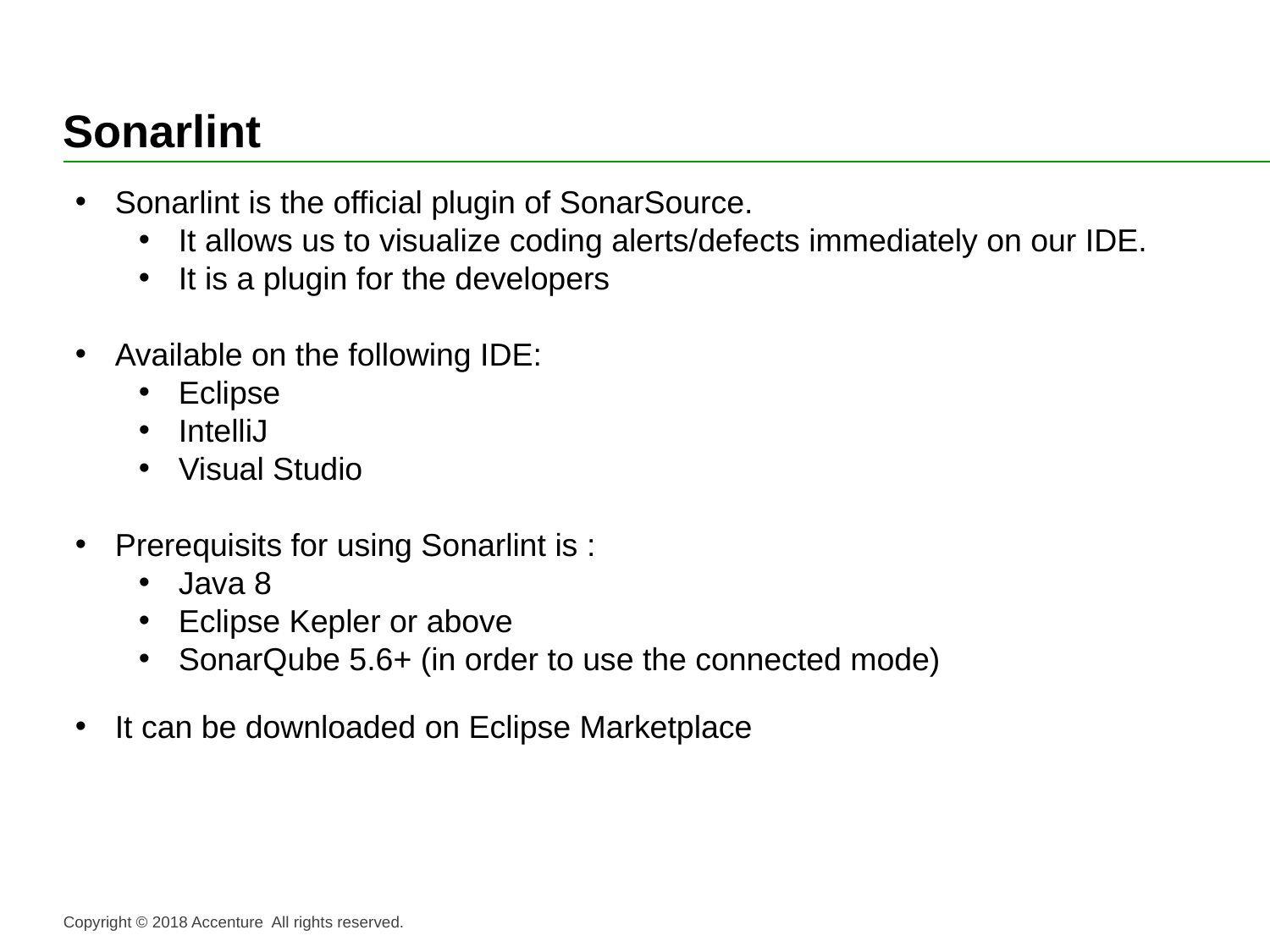

# Sonarlint
Sonarlint is the official plugin of SonarSource.
It allows us to visualize coding alerts/defects immediately on our IDE.
It is a plugin for the developers

Available on the following IDE:
Eclipse
IntelliJ
Visual Studio

Prerequisits for using Sonarlint is :
Java 8
Eclipse Kepler or above
SonarQube 5.6+ (in order to use the connected mode)

It can be downloaded on Eclipse Marketplace
Copyright © 2018 Accenture  All rights reserved.